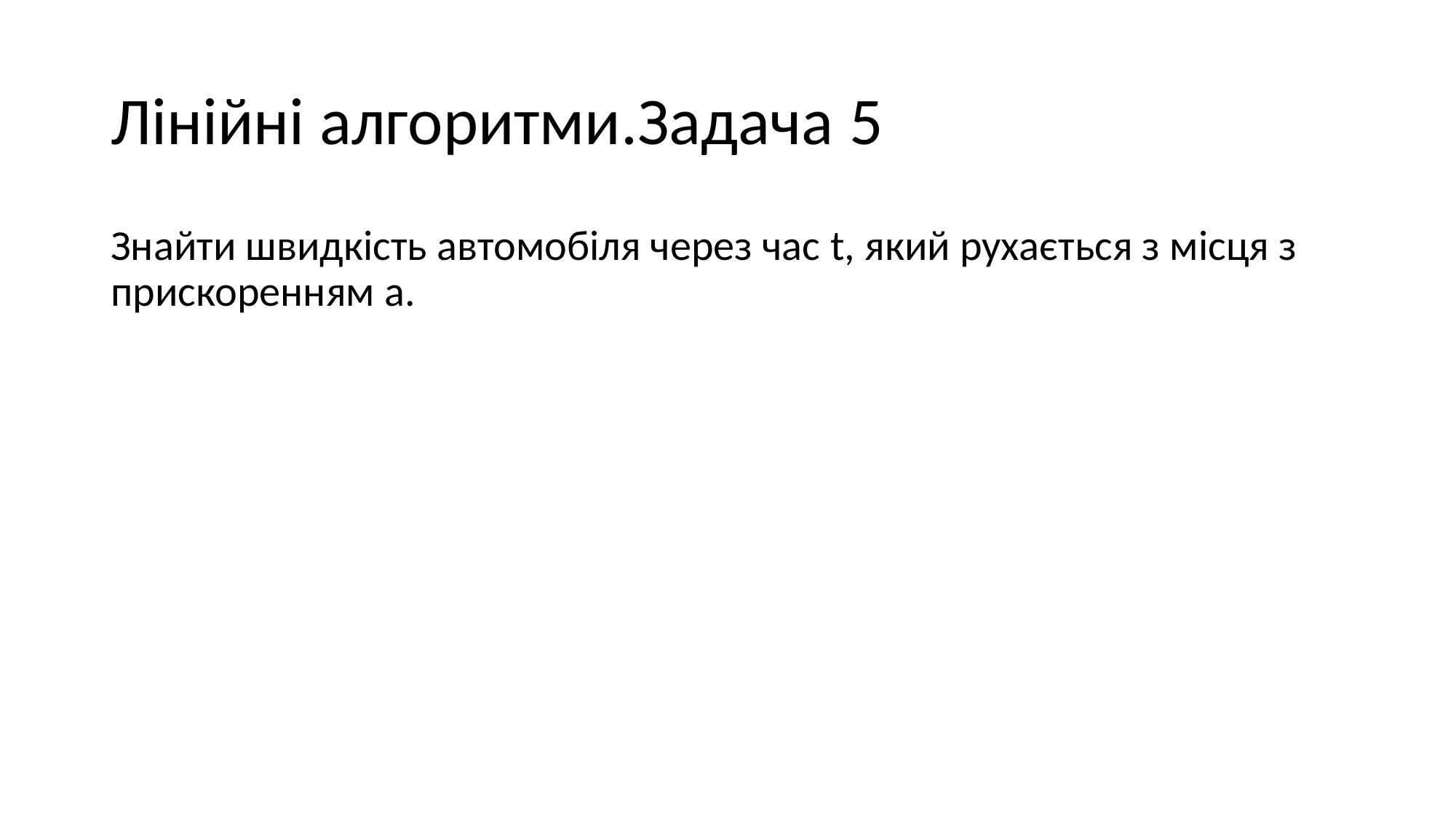

# Лінійні алгоритми.Задача 5
Знайти швидкість автомобіля через час t, який рухається з місця з прискоренням a.